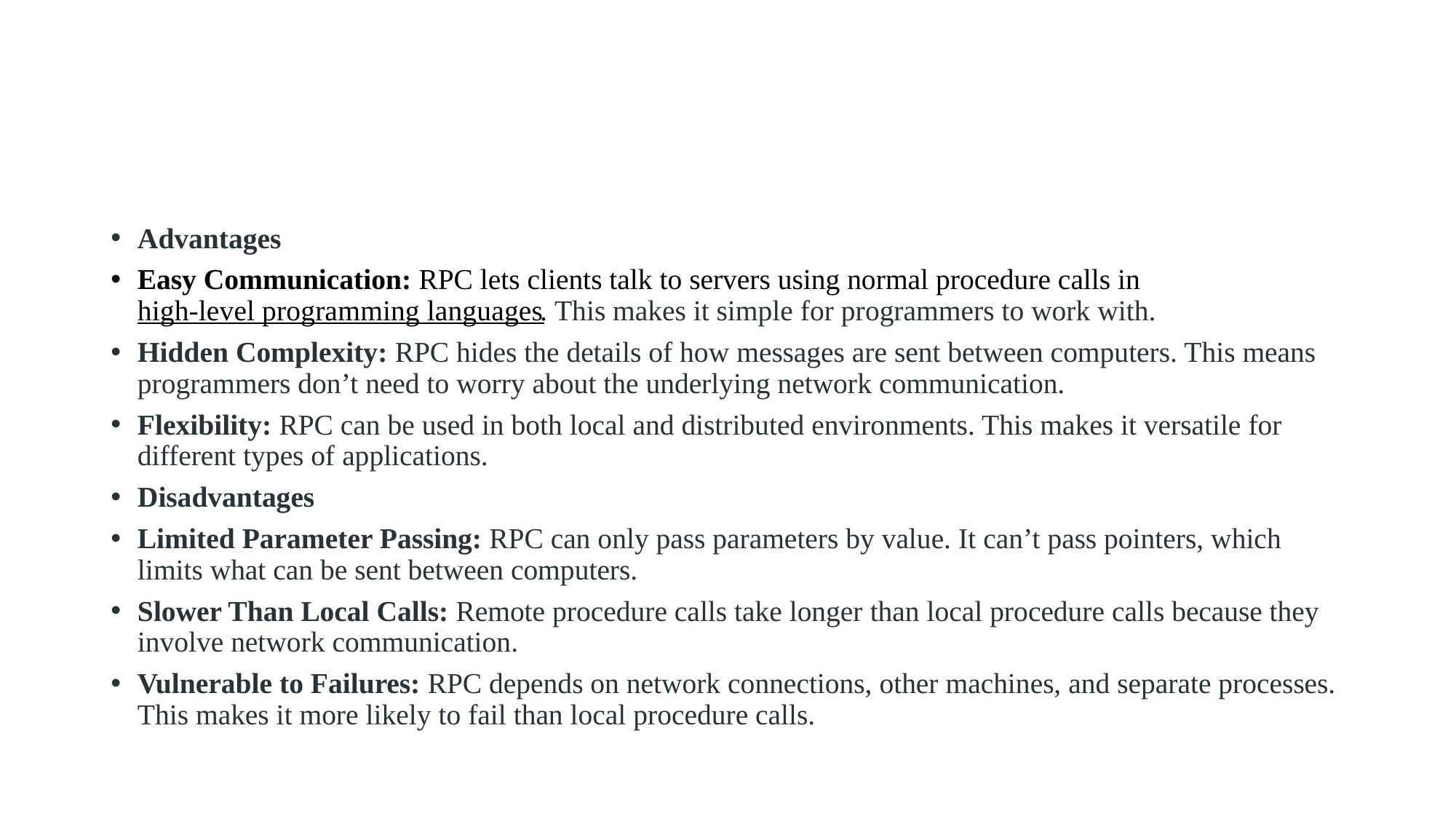

#
Advantages
Easy Communication: RPC lets clients talk to servers using normal procedure calls in high-level programming languages. This makes it simple for programmers to work with.
Hidden Complexity: RPC hides the details of how messages are sent between computers. This means programmers don’t need to worry about the underlying network communication.
Flexibility: RPC can be used in both local and distributed environments. This makes it versatile for different types of applications.
Disadvantages
Limited Parameter Passing: RPC can only pass parameters by value. It can’t pass pointers, which limits what can be sent between computers.
Slower Than Local Calls: Remote procedure calls take longer than local procedure calls because they involve network communication.
Vulnerable to Failures: RPC depends on network connections, other machines, and separate processes. This makes it more likely to fail than local procedure calls.